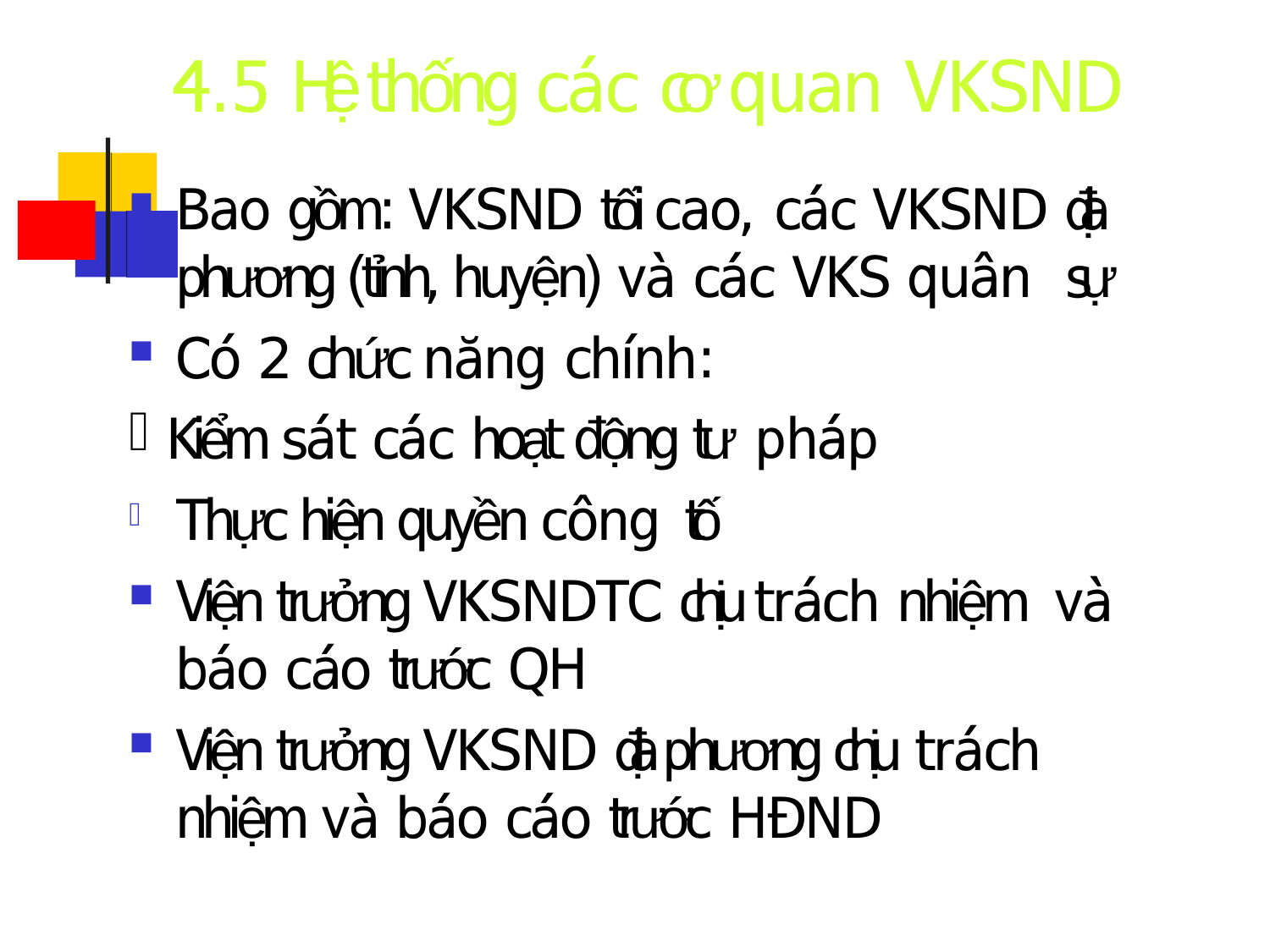

# 4.5 Hệ thống các cơ quan VKSND
Bao gồm: VKSND tối cao, các VKSND địa  phương (tỉnh, huyện) và các VKS quân  sự
Có 2 chức năng chính:
Kiểm sát các hoạt động tư pháp
Thực hiện quyền công tố
Viện trưởng VKSNDTC chịu trách nhiệm  và báo cáo trước QH
Viện trưởng VKSND địa phương chịu  trách nhiệm và báo cáo trước HĐND